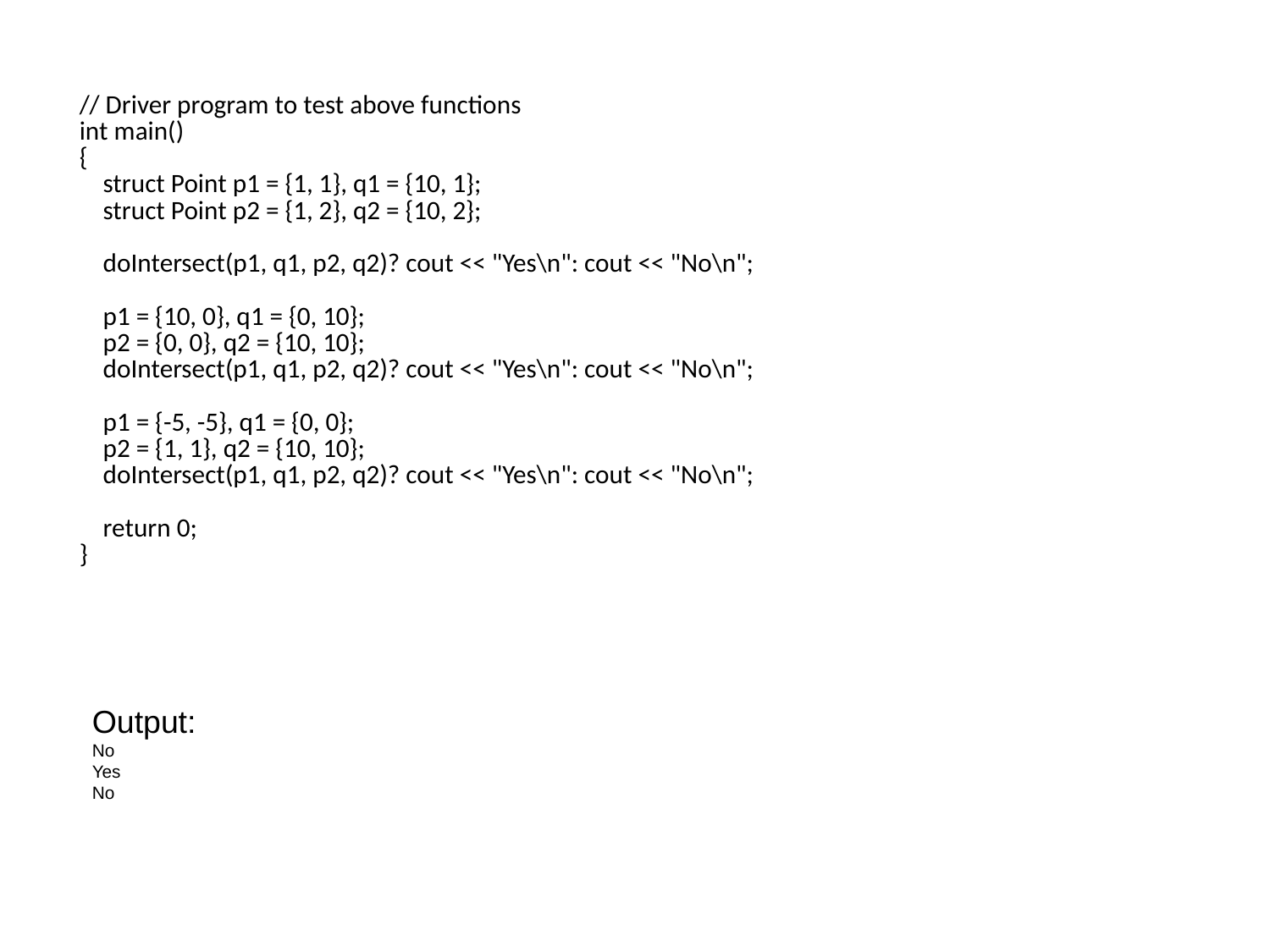

| // Driver program to test above functions int main() {     struct Point p1 = {1, 1}, q1 = {10, 1};     struct Point p2 = {1, 2}, q2 = {10, 2};       doIntersect(p1, q1, p2, q2)? cout << "Yes\n": cout << "No\n";       p1 = {10, 0}, q1 = {0, 10};     p2 = {0, 0}, q2 = {10, 10};     doIntersect(p1, q1, p2, q2)? cout << "Yes\n": cout << "No\n";       p1 = {-5, -5}, q1 = {0, 0};     p2 = {1, 1}, q2 = {10, 10};     doIntersect(p1, q1, p2, q2)? cout << "Yes\n": cout << "No\n";       return 0; } |
| --- |
Output:
No
Yes
No